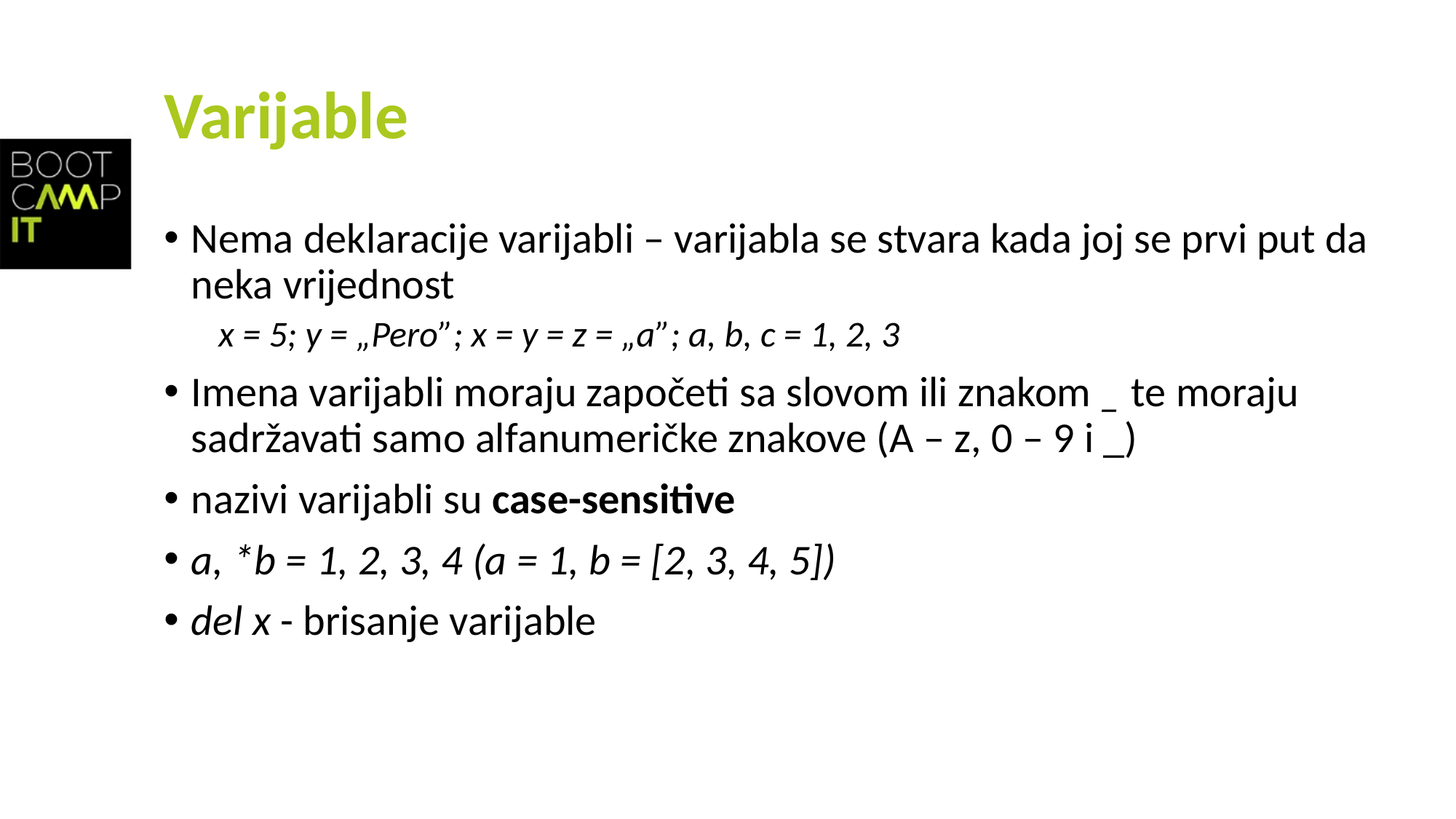

# Varijable
Nema deklaracije varijabli – varijabla se stvara kada joj se prvi put da neka vrijednost
x = 5; y = „Pero”; x = y = z = „a”; a, b, c = 1, 2, 3
Imena varijabli moraju započeti sa slovom ili znakom _ te moraju sadržavati samo alfanumeričke znakove (A – z, 0 – 9 i _)
nazivi varijabli su case-sensitive
a, *b = 1, 2, 3, 4 (a = 1, b = [2, 3, 4, 5])
del x - brisanje varijable